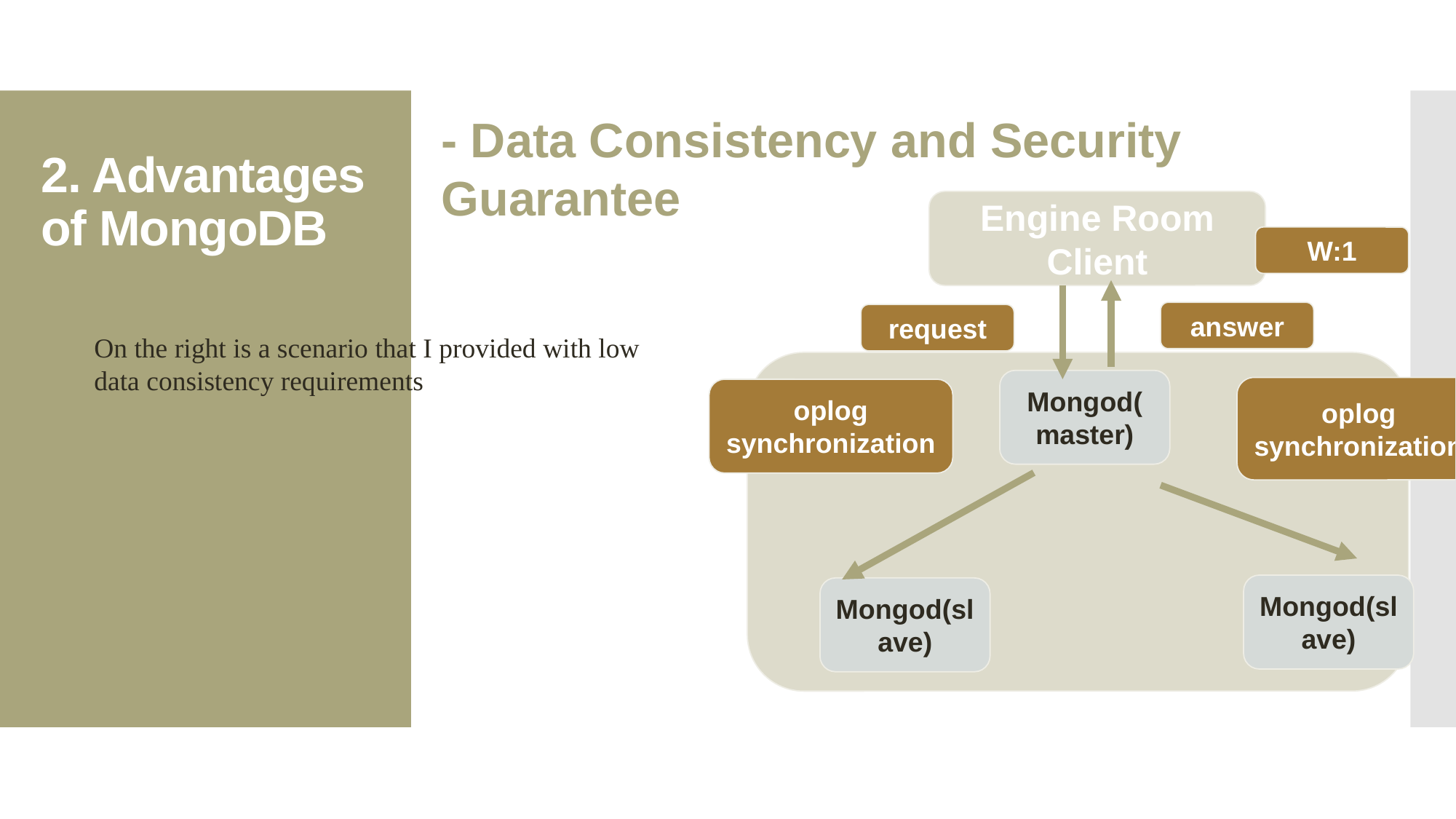

- Data Consistency and Security Guarantee
2. Advantages of MongoDB
Engine Room Client
W:1
answer
request
On the right is a scenario that I provided with low data consistency requirements

Mongod(master)
oplog synchronization
oplog synchronization
Mongod(slave)
Mongod(slave)